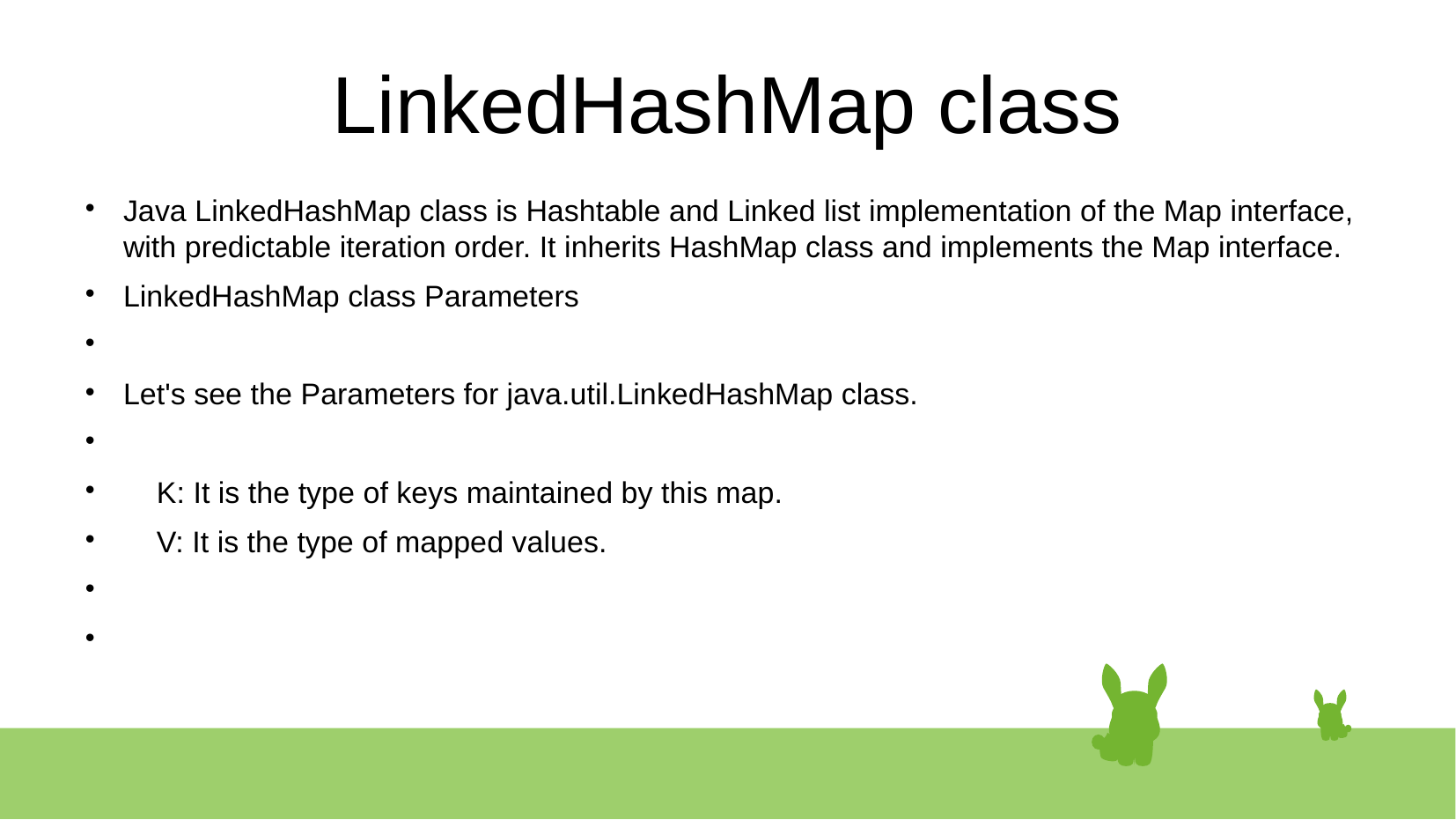

# LinkedHashMap class
Java LinkedHashMap class is Hashtable and Linked list implementation of the Map interface, with predictable iteration order. It inherits HashMap class and implements the Map interface.
LinkedHashMap class Parameters

Let's see the Parameters for java.util.LinkedHashMap class.

    K: It is the type of keys maintained by this map.
    V: It is the type of mapped values.